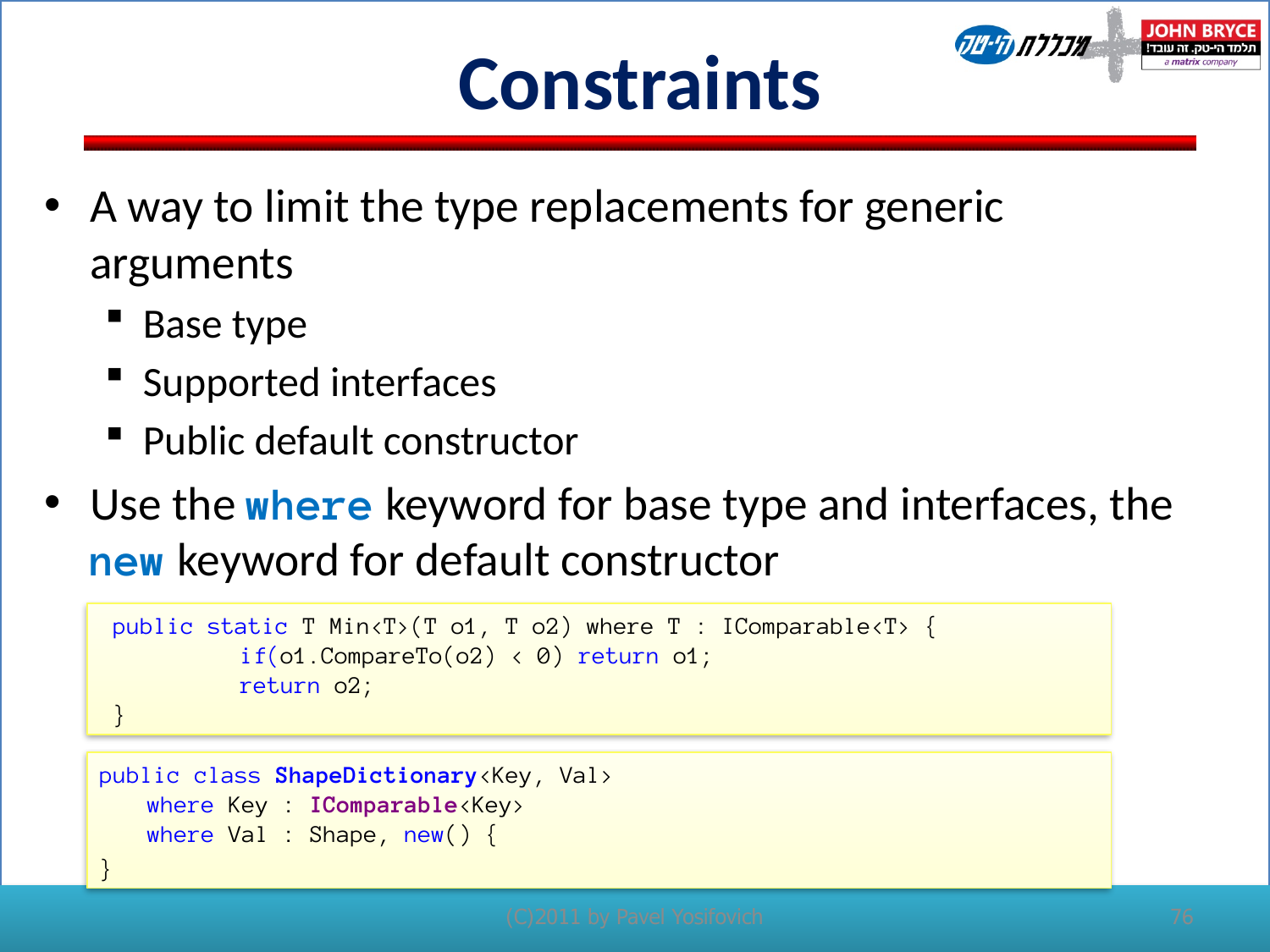

# Constraints
A way to limit the type replacements for generic arguments
Base type
Supported interfaces
Public default constructor
Use the where keyword for base type and interfaces, the new keyword for default constructor

 public static T Min<T>(T o1, T o2) where T : IComparable<T> {
	 if(o1.CompareTo(o2) < 0) return o1;
	 return o2;
 }
public class ShapeDictionary<Key, Val>
where Key : IComparable<Key>
where Val : Shape, new() {
}
(C)2011 by Pavel Yosifovich
76